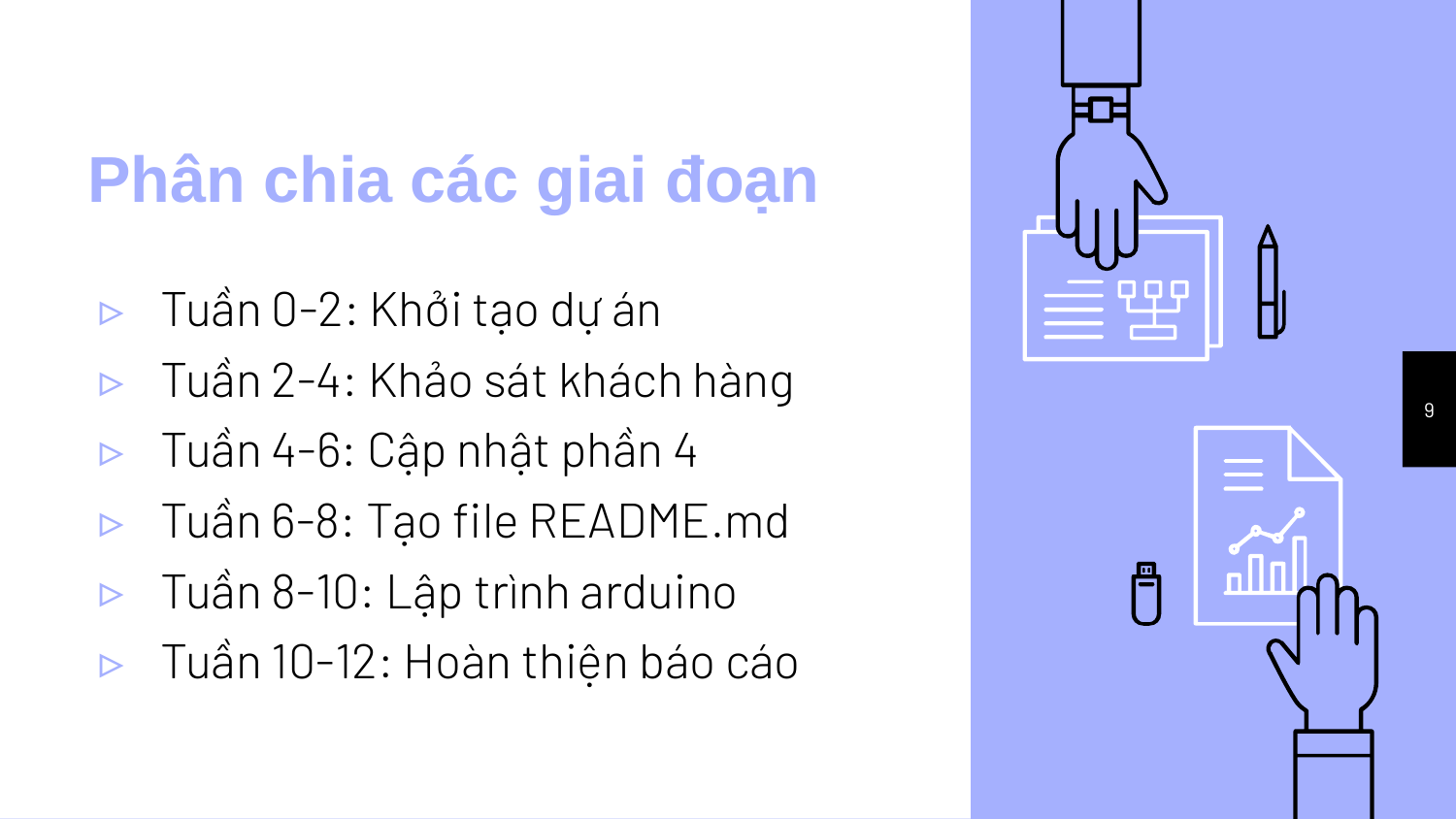

# Phân chia các giai đoạn
Tuần 0-2: Khởi tạo dự án
Tuần 2-4: Khảo sát khách hàng
Tuần 4-6: Cập nhật phần 4
Tuần 6-8: Tạo file README.md
Tuần 8-10: Lập trình arduino
Tuần 10-12: Hoàn thiện báo cáo

9